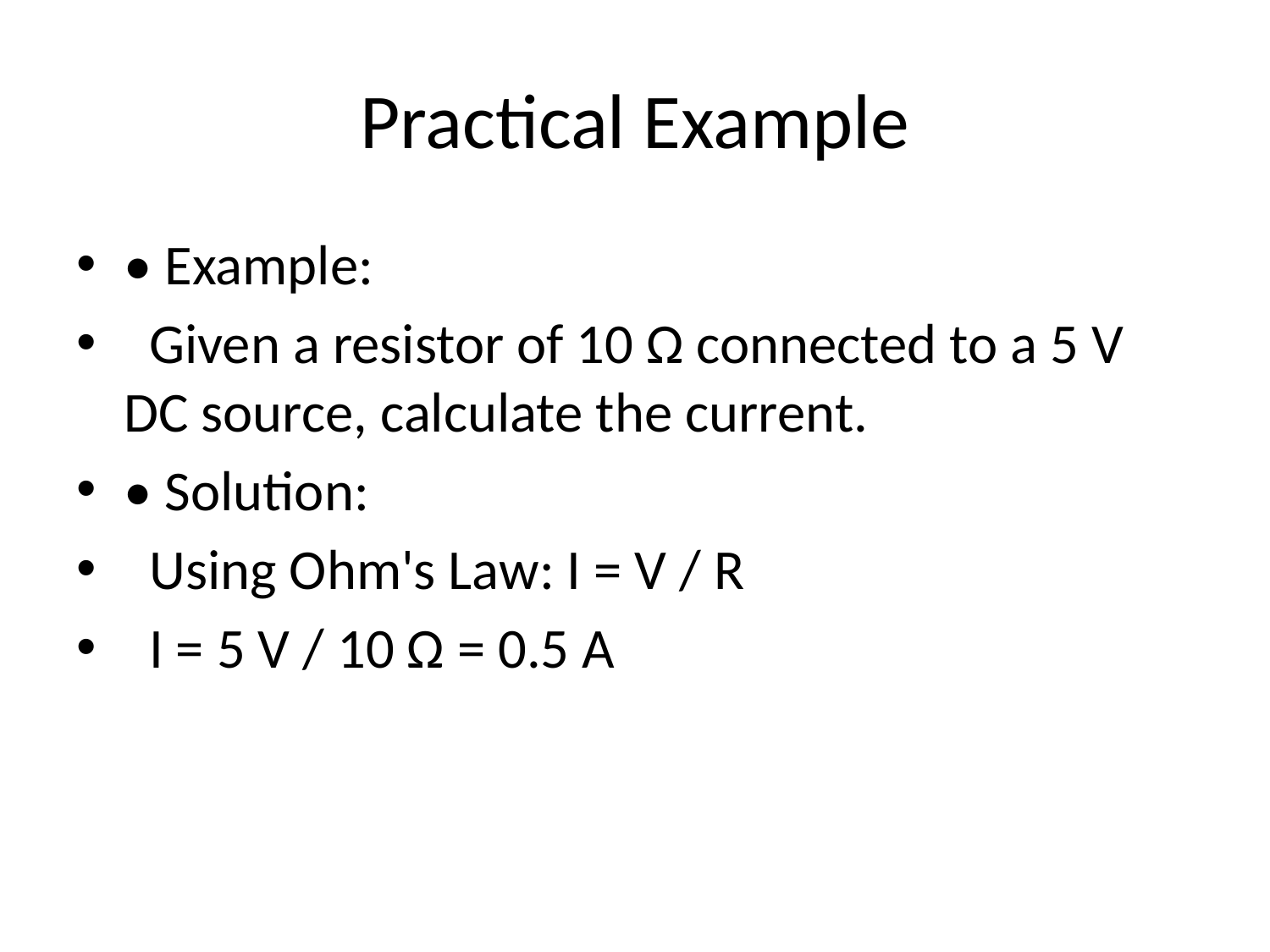

# Practical Example
• Example:
  Given a resistor of 10 Ω connected to a 5 V DC source, calculate the current.
• Solution:
  Using Ohm's Law: I = V / R
  I = 5 V / 10 Ω = 0.5 A